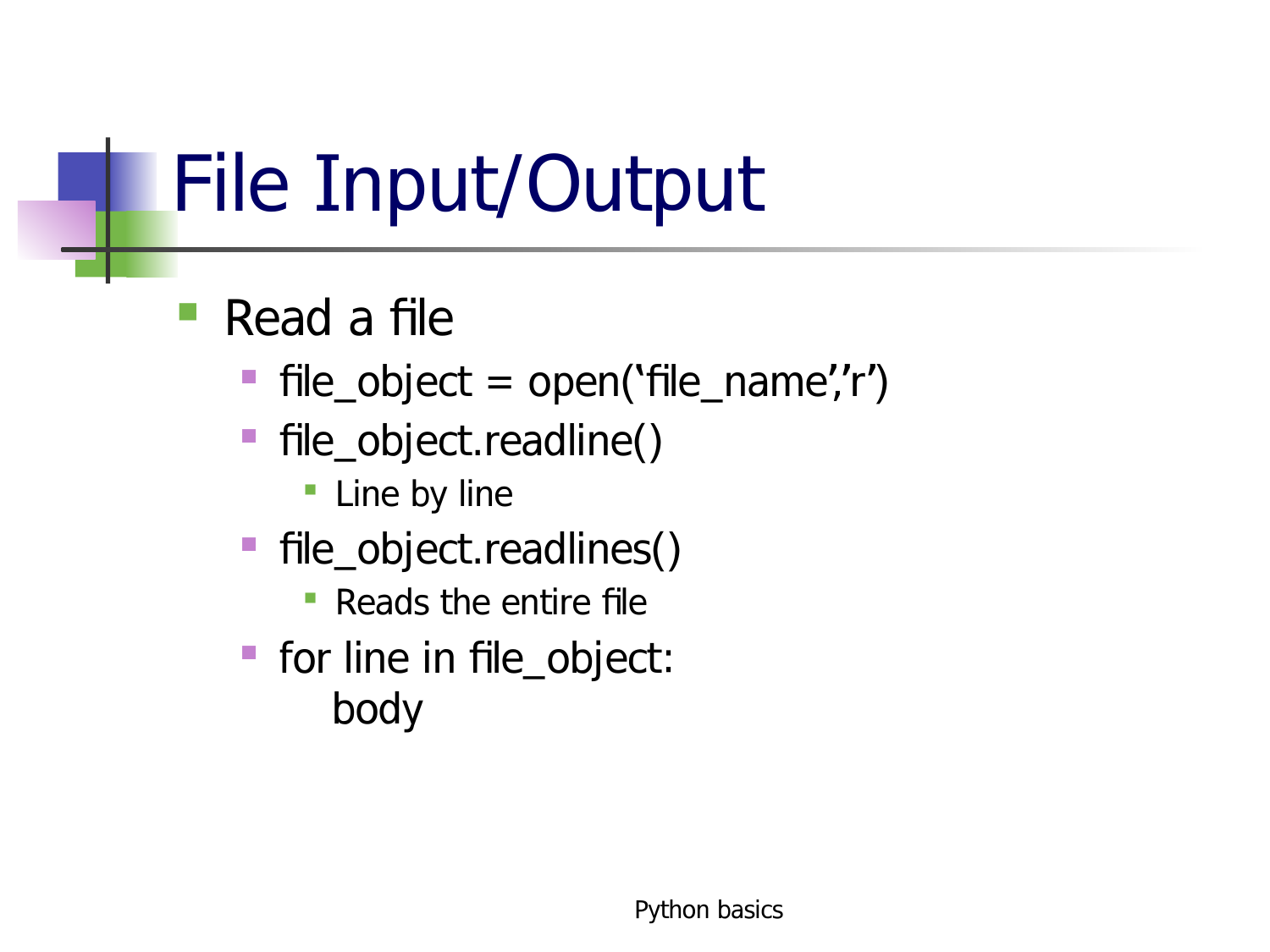

# File Input/Output
Read a file
file_object = open(‘file_name’,’r’)
file_object.readline()
Line by line
file_object.readlines()
Reads the entire file
for line in file_object:
    body
Python basics